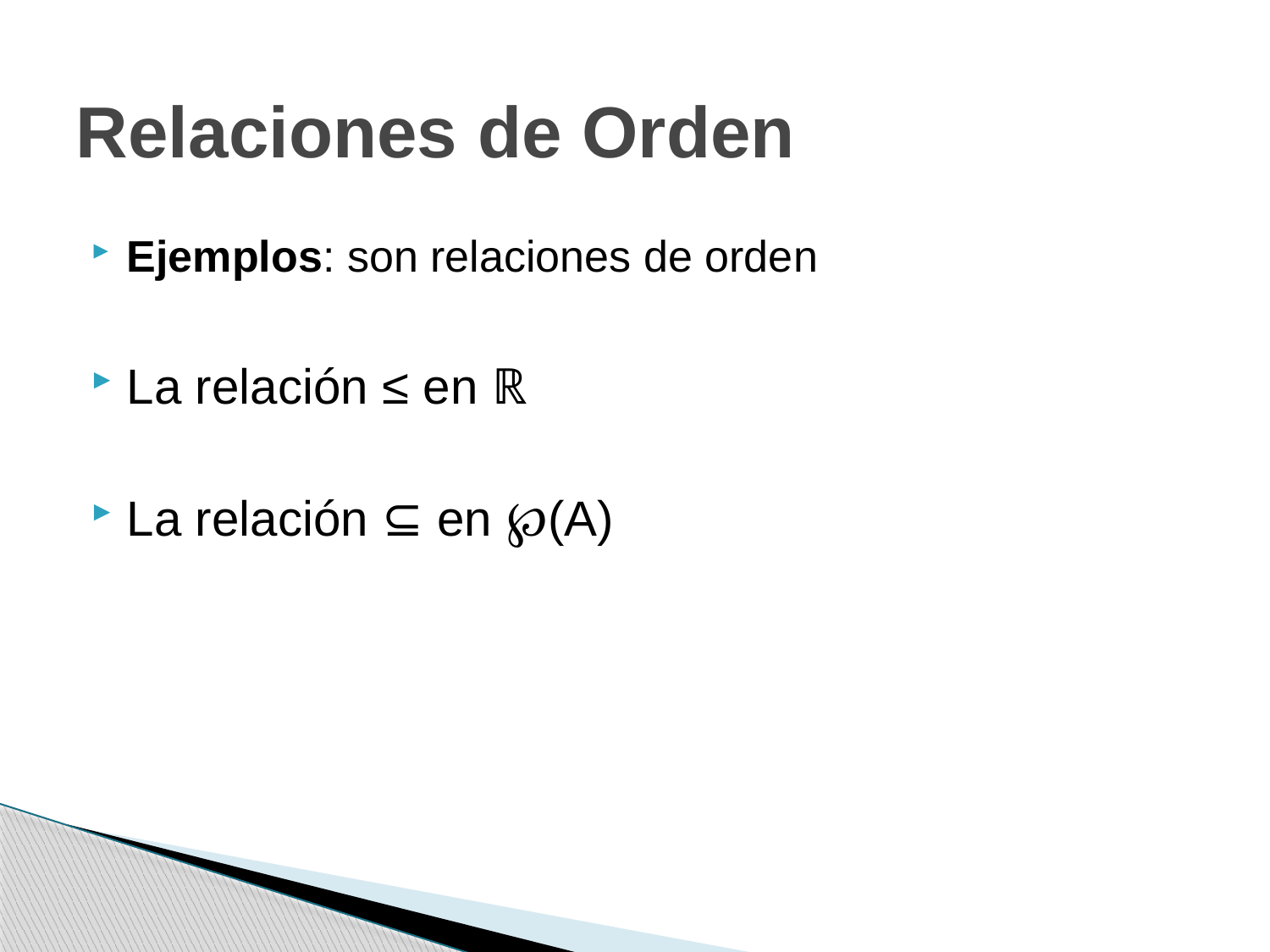

# Relaciones de Orden
Ejemplos: son relaciones de orden

La relación ≤ en ℝ

La relación ⊆ en ℘(A)